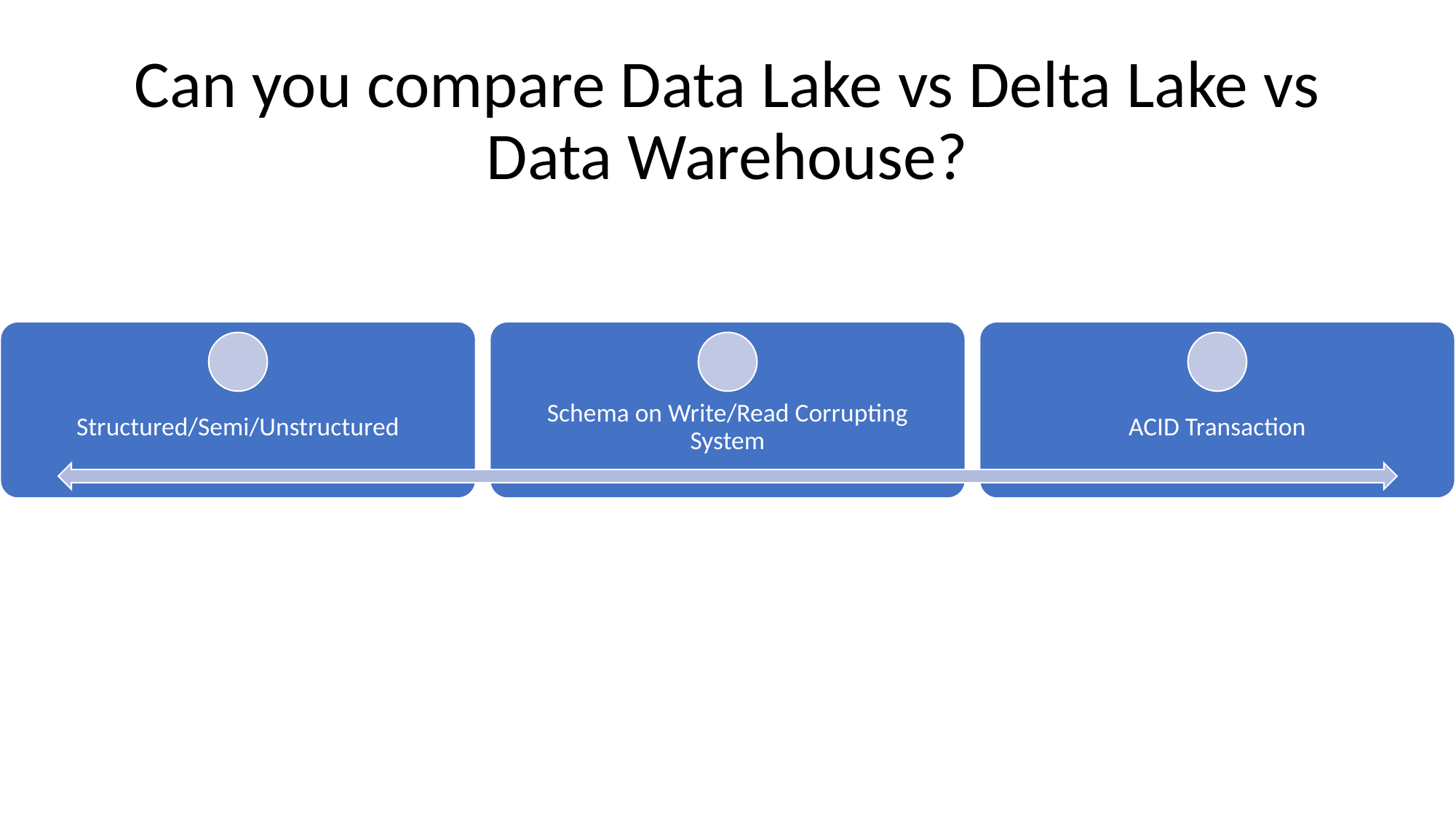

# Can you compare Data Lake vs Delta Lake vs Data Warehouse?
Structured/Semi/Unstructured
Schema on Write/Read Corrupting System
ACID Transaction